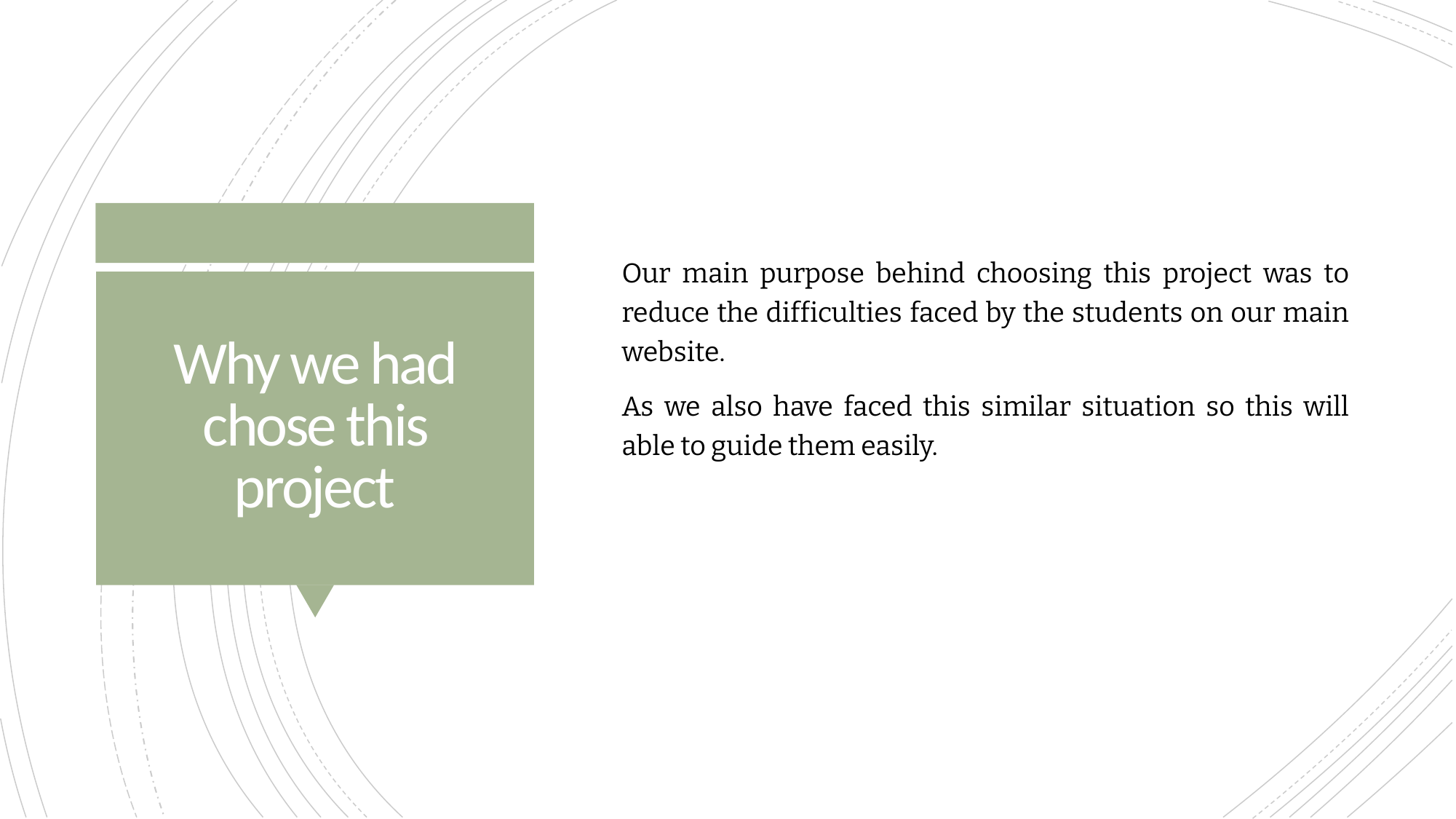

Our main purpose behind choosing this project was to reduce the difficulties faced by the students on our main website.
As we also have faced this similar situation so this will able to guide them easily.

# Why we had chose this project